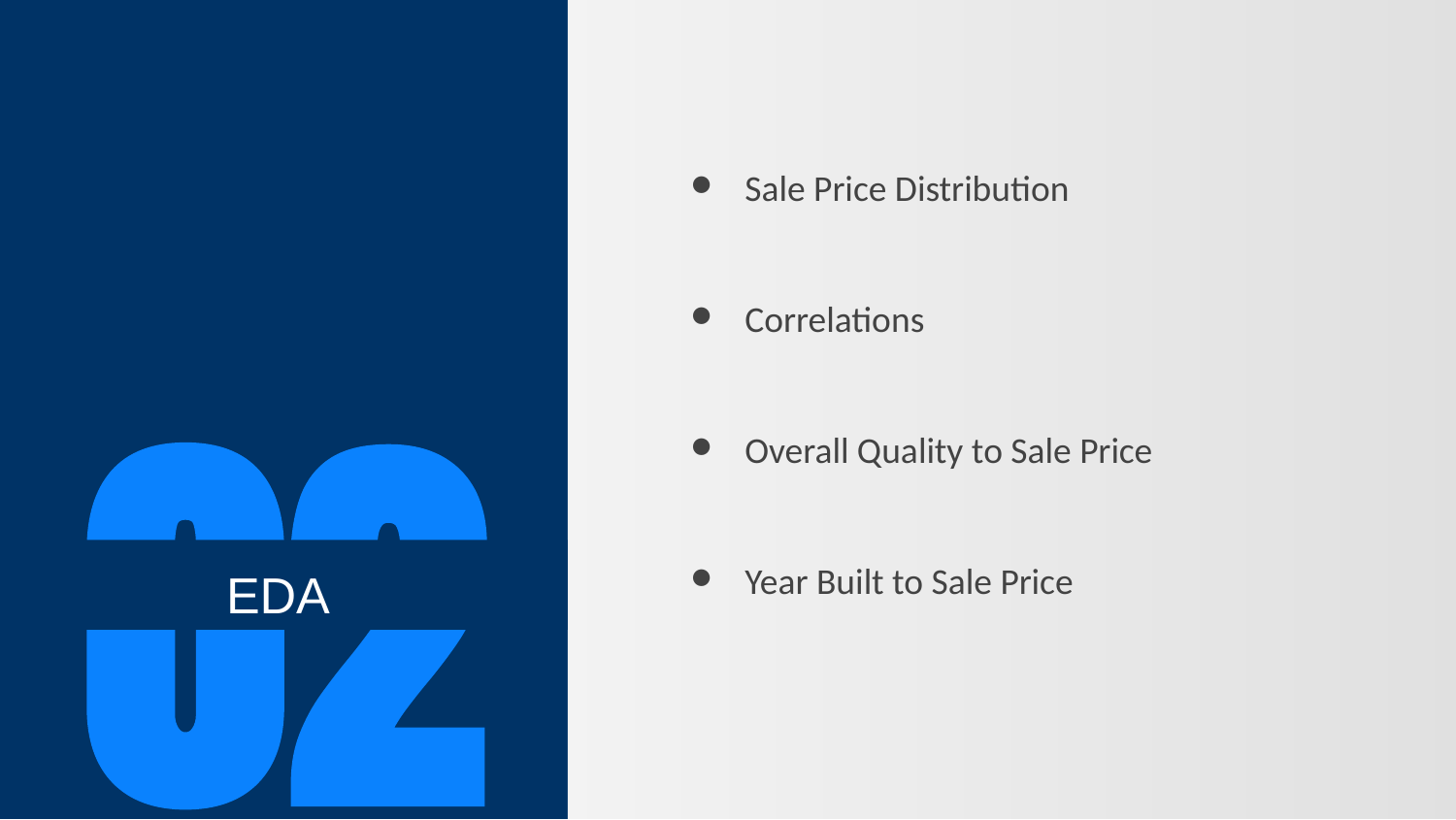

Sale Price Distribution

Correlations

Overall Quality to Sale Price

Year Built to Sale Price

02
EDA